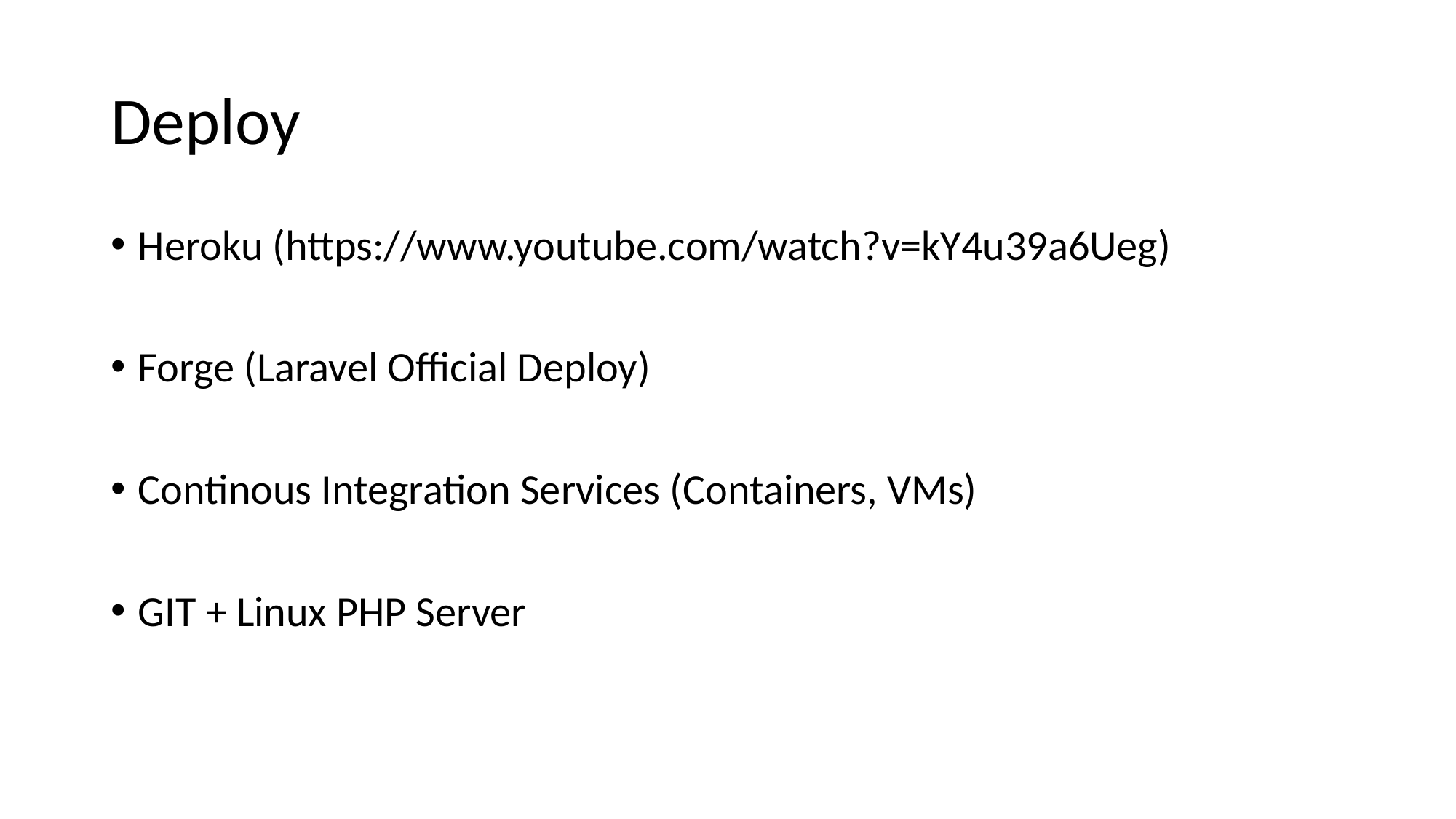

# Deploy
Heroku (https://www.youtube.com/watch?v=kY4u39a6Ueg)

Forge (Laravel Official Deploy)

Continous Integration Services (Containers, VMs)

GIT + Linux PHP Server